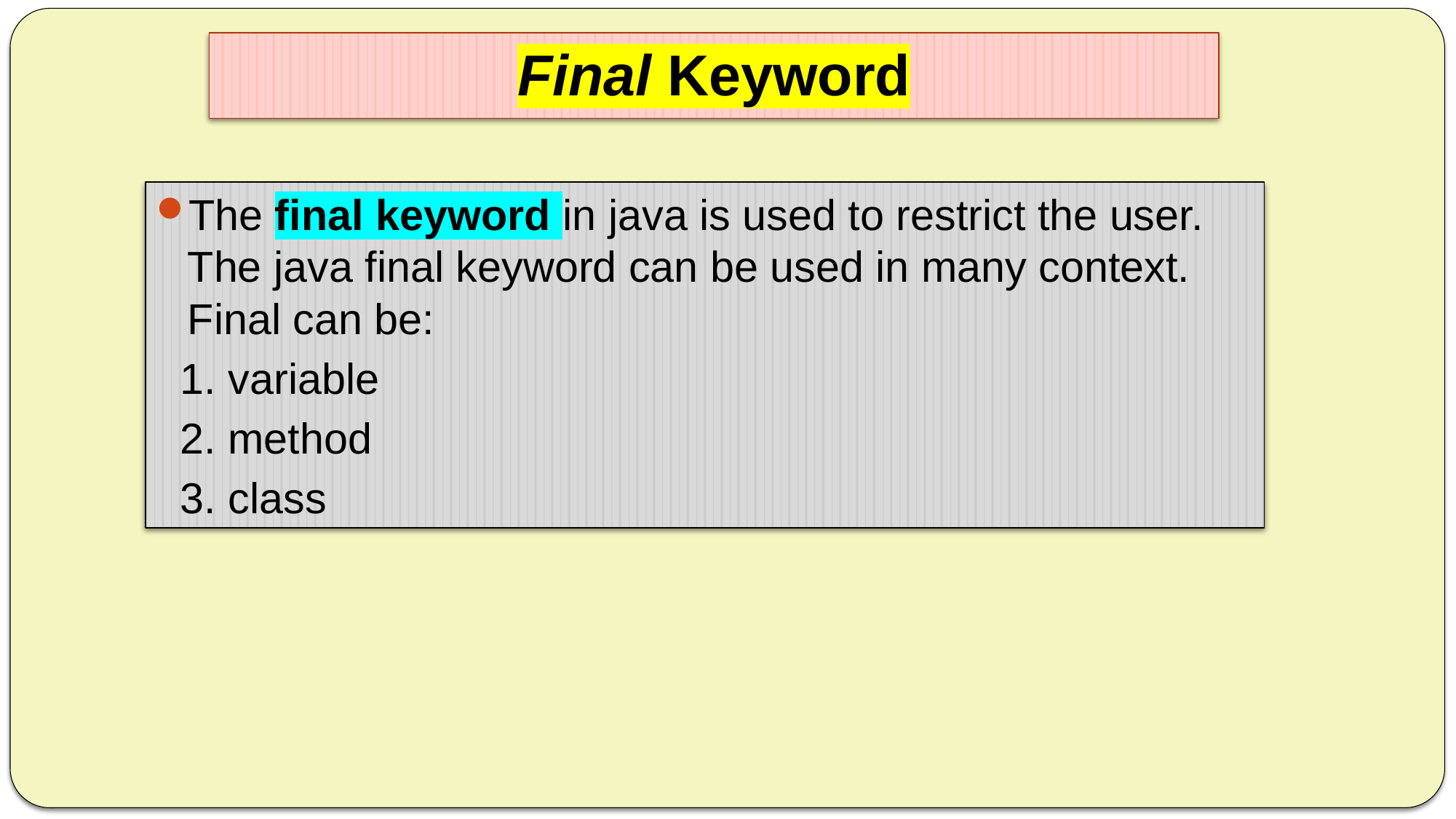

# Final Keyword
The final keyword in java is used to restrict the user. The java final keyword can be used in many context. Final can be:
  1. variable
  2. method
  3. class